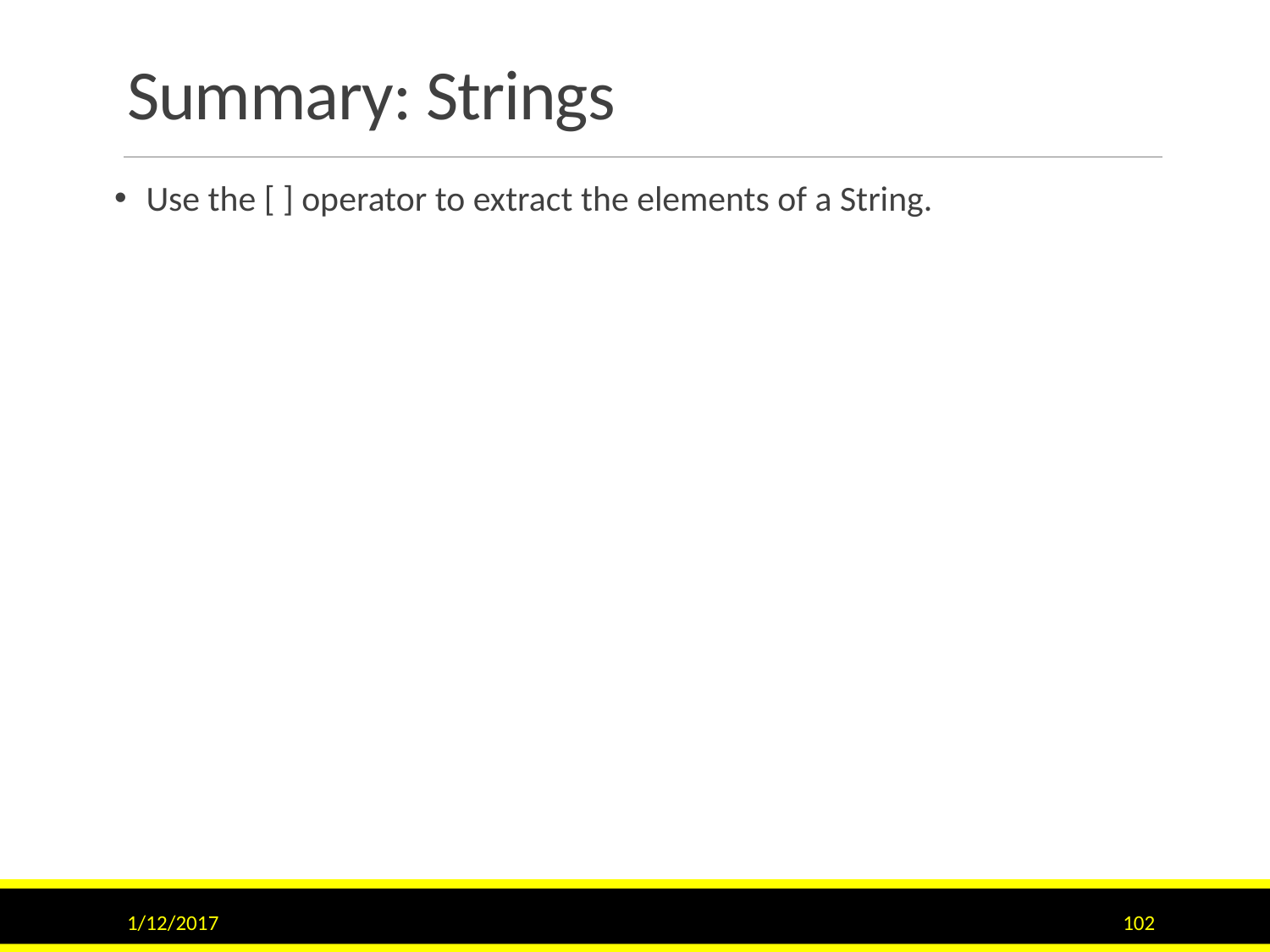

# Summary: Strings
Use the [ ] operator to extract the elements of a String.

1/12/2017
102